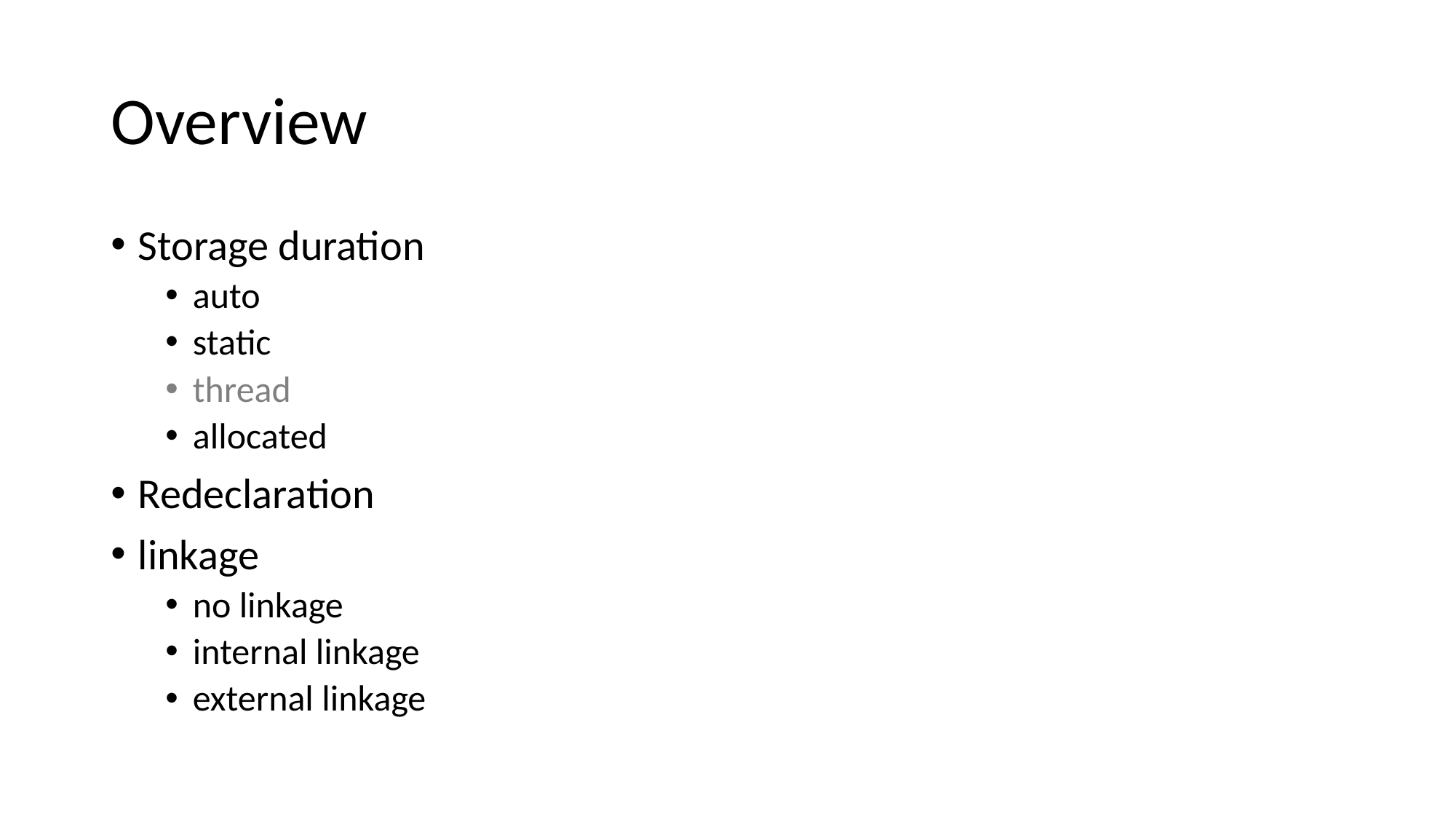

# Overview
Storage duration
auto
static
thread
allocated
Redeclaration
linkage
no linkage
internal linkage
external linkage